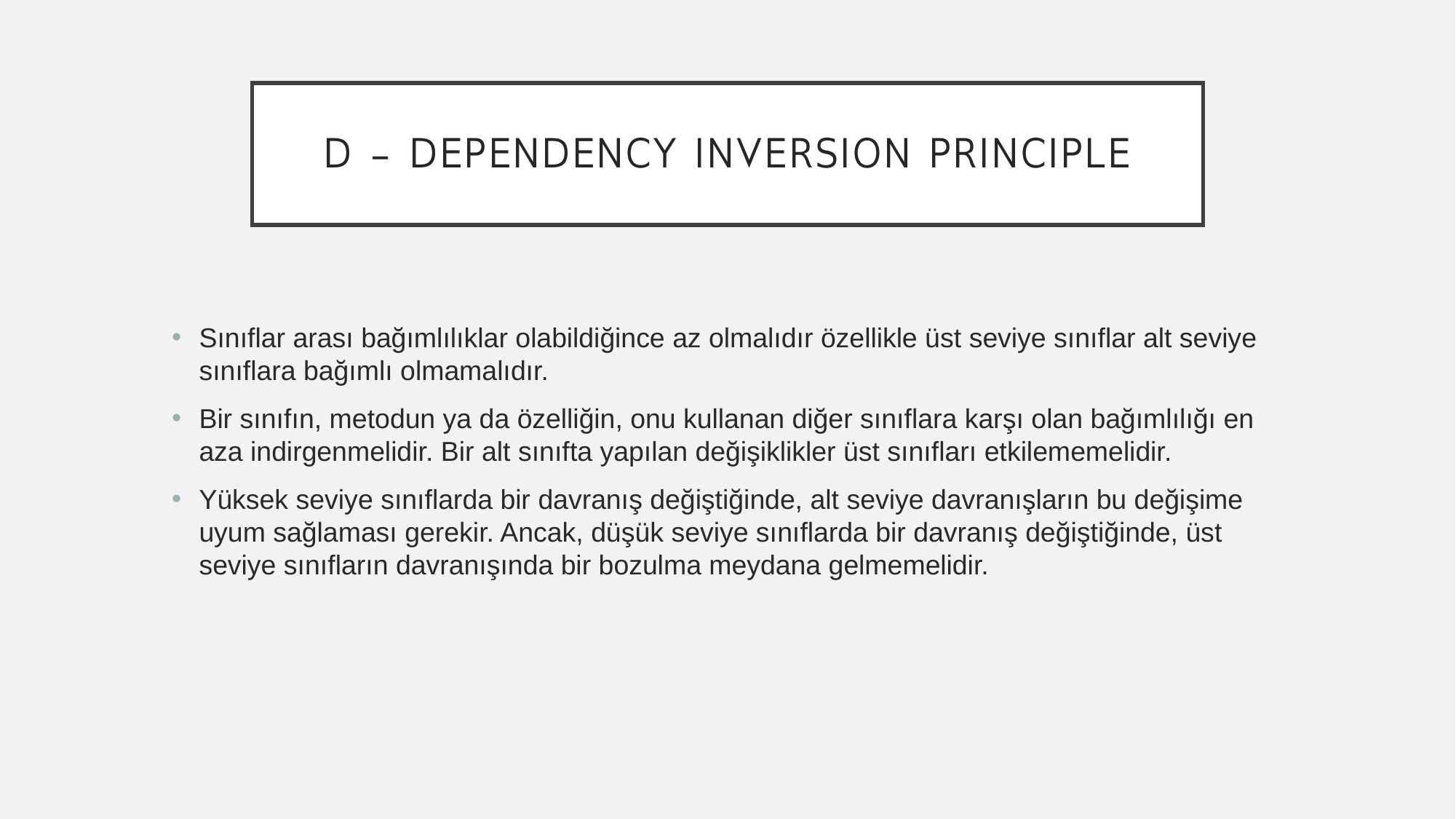

# D – Dependency ınversıon prıncıple
Sınıflar arası bağımlılıklar olabildiğince az olmalıdır özellikle üst seviye sınıflar alt seviye sınıflara bağımlı olmamalıdır.
Bir sınıfın, metodun ya da özelliğin, onu kullanan diğer sınıflara karşı olan bağımlılığı en aza indirgenmelidir. Bir alt sınıfta yapılan değişiklikler üst sınıfları etkilememelidir.
Yüksek seviye sınıflarda bir davranış değiştiğinde, alt seviye davranışların bu değişime uyum sağlaması gerekir. Ancak, düşük seviye sınıflarda bir davranış değiştiğinde, üst seviye sınıfların davranışında bir bozulma meydana gelmemelidir.